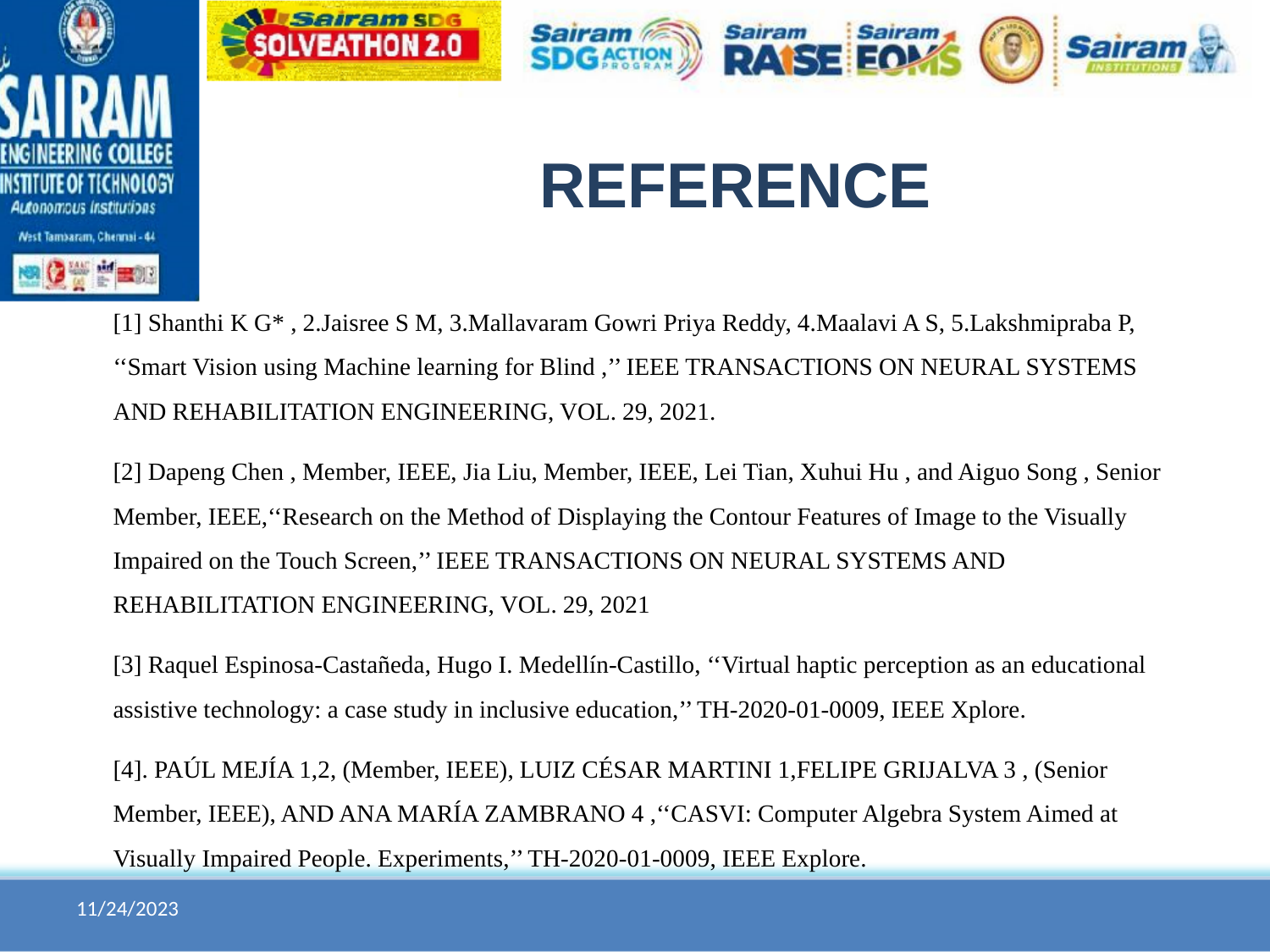

REFERENCE
[1] Shanthi K G* , 2.Jaisree S M, 3.Mallavaram Gowri Priya Reddy, 4.Maalavi A S, 5.Lakshmipraba P, ‘‘Smart Vision using Machine learning for Blind ,’’ IEEE TRANSACTIONS ON NEURAL SYSTEMS AND REHABILITATION ENGINEERING, VOL. 29, 2021.
[2] Dapeng Chen , Member, IEEE, Jia Liu, Member, IEEE, Lei Tian, Xuhui Hu , and Aiguo Song , Senior Member, IEEE,‘‘Research on the Method of Displaying the Contour Features of Image to the Visually Impaired on the Touch Screen,’’ IEEE TRANSACTIONS ON NEURAL SYSTEMS AND REHABILITATION ENGINEERING, VOL. 29, 2021
[3] Raquel Espinosa-Castañeda, Hugo I. Medellín-Castillo, ‘‘Virtual haptic perception as an educational assistive technology: a case study in inclusive education,’’ TH‐2020‐01‐0009, IEEE Xplore.
[4]. PAÚL MEJÍA 1,2, (Member, IEEE), LUIZ CÉSAR MARTINI 1,FELIPE GRIJALVA 3 , (Senior Member, IEEE), AND ANA MARÍA ZAMBRANO 4 ,‘‘CASVI: Computer Algebra System Aimed at Visually Impaired People. Experiments,’’ TH‐2020‐01‐0009, IEEE Explore.

11/24/2023
20